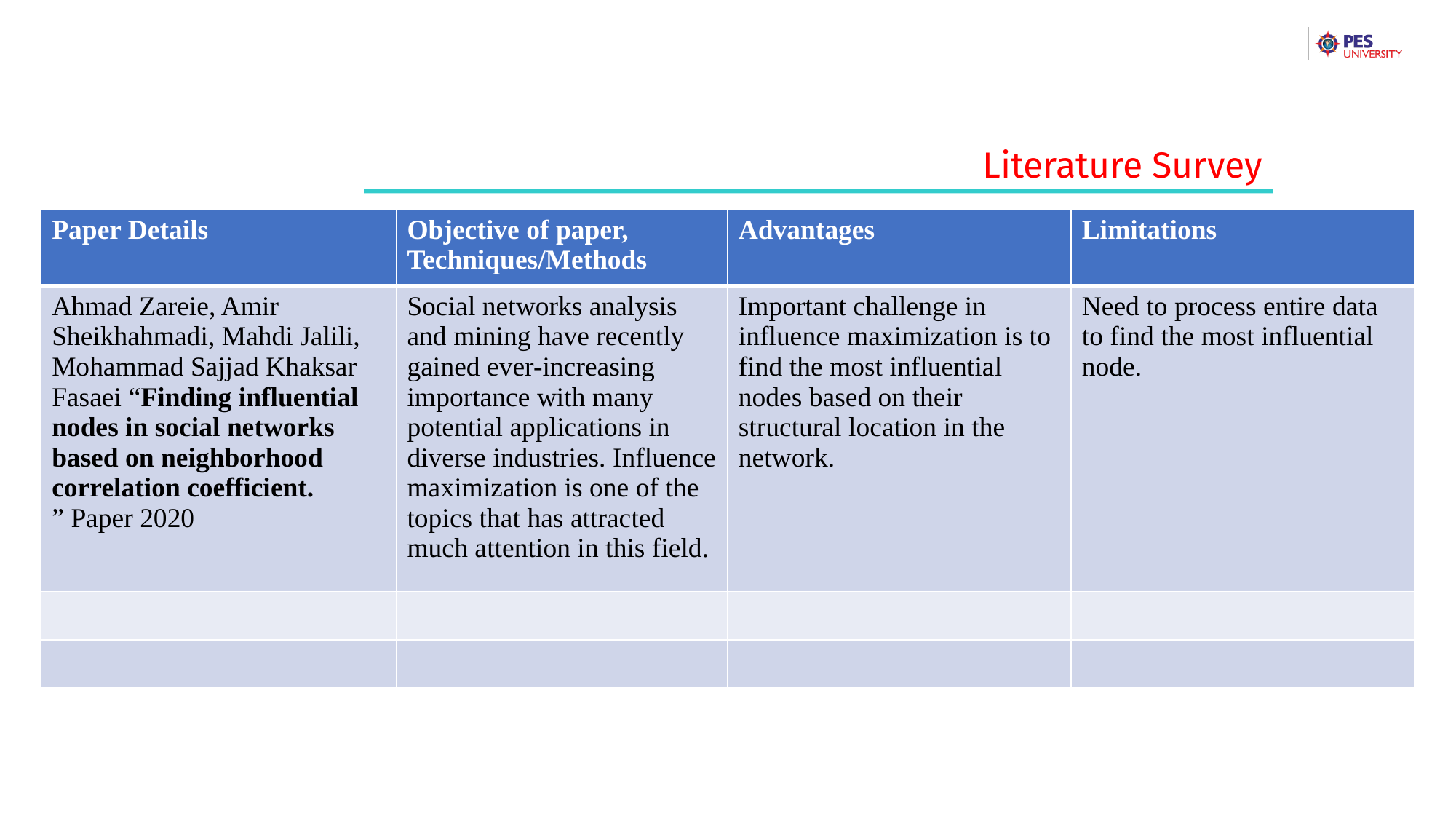

Literature Survey

| Paper Details | Objective of paper, Techniques/Methods | Advantages | Limitations |
| --- | --- | --- | --- |
| Ahmad Zareie, Amir Sheikhahmadi, Mahdi Jalili, Mohammad Sajjad Khaksar Fasaei “Finding influential nodes in social networks based on neighborhood correlation coefficient. ” Paper 2020 | Social networks analysis and mining have recently gained ever-increasing importance with many potential applications in diverse industries. Influence maximization is one of the topics that has attracted much attention in this field. | Important challenge in influence maximization is to find the most influential nodes based on their structural location in the network. | Need to process entire data to find the most influential node. |
|  |  |  |  |
|  |  |  |  |